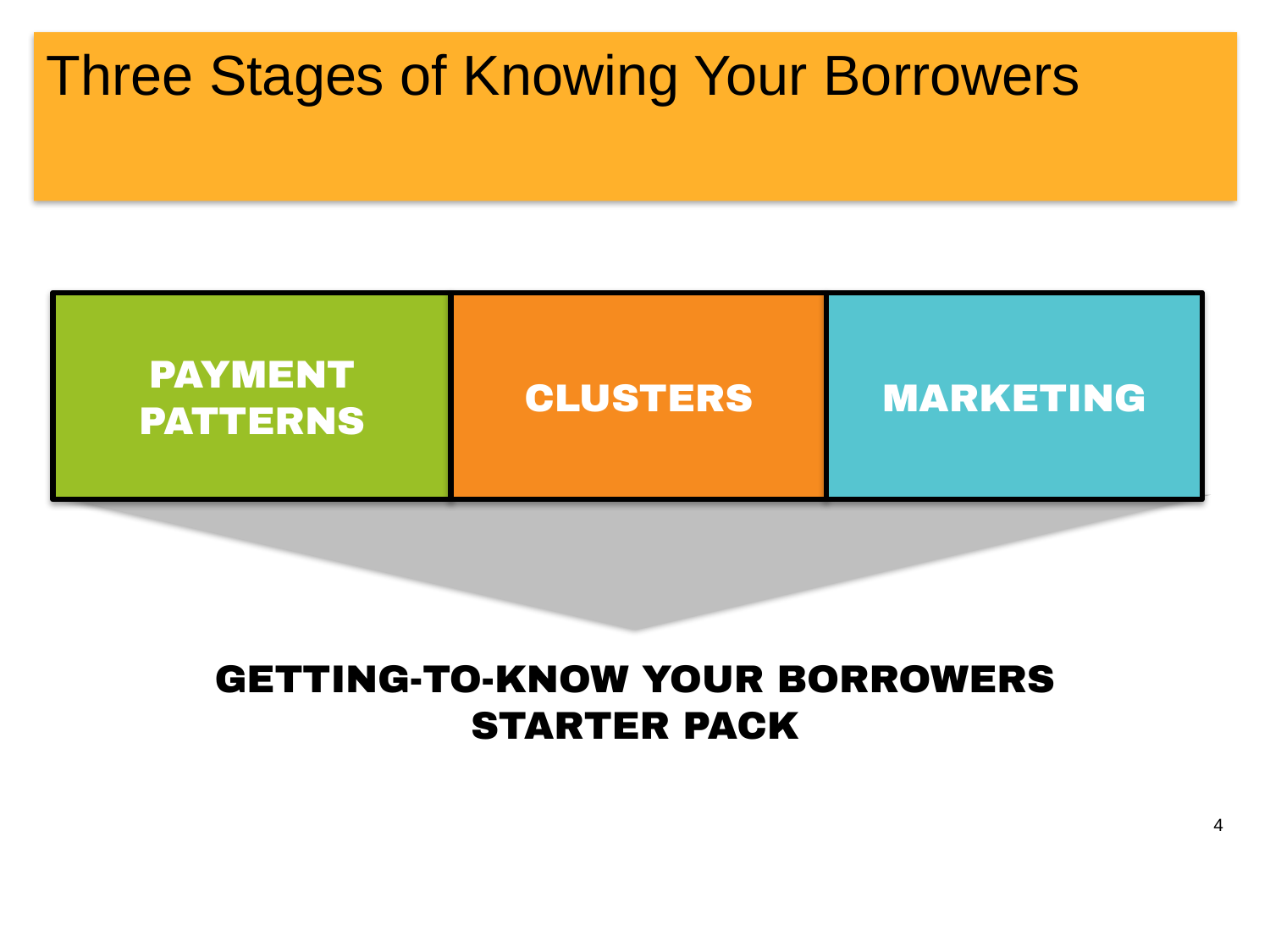

Three Stages of Knowing Your Borrowers
PAYMENT PATTERNS
CLUSTERS
MARKETING

GETTING-TO-KNOW YOUR BORROWERS
STARTER PACK